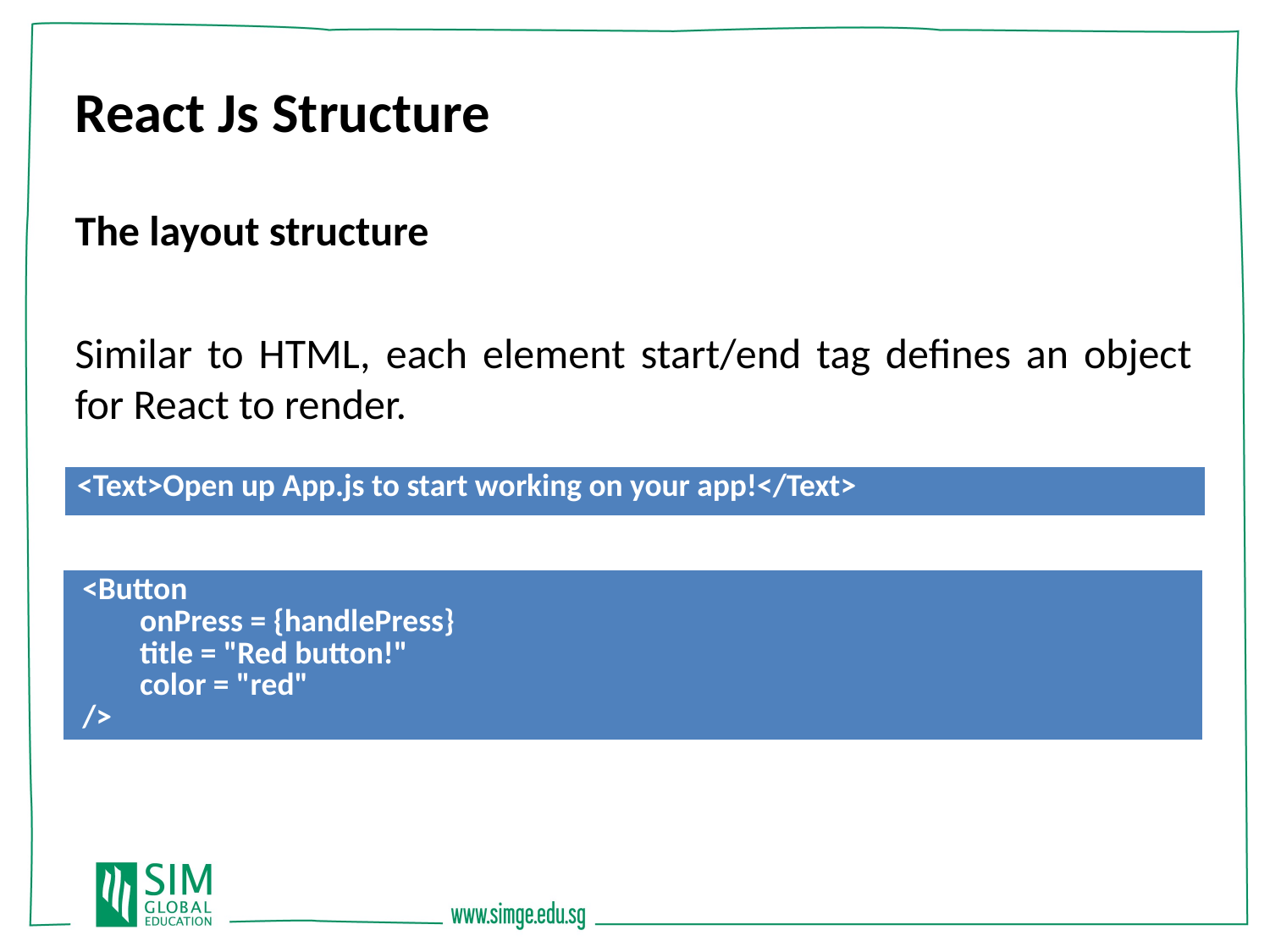

React Js Structure
The layout structure

Similar to HTML, each element start/end tag defines an object for React to render.

| <Text>Open up App.js to start working on your app!</Text> |
| --- |
| <Button onPress = {handlePress} title = "Red button!" color = "red" /> |
| --- |